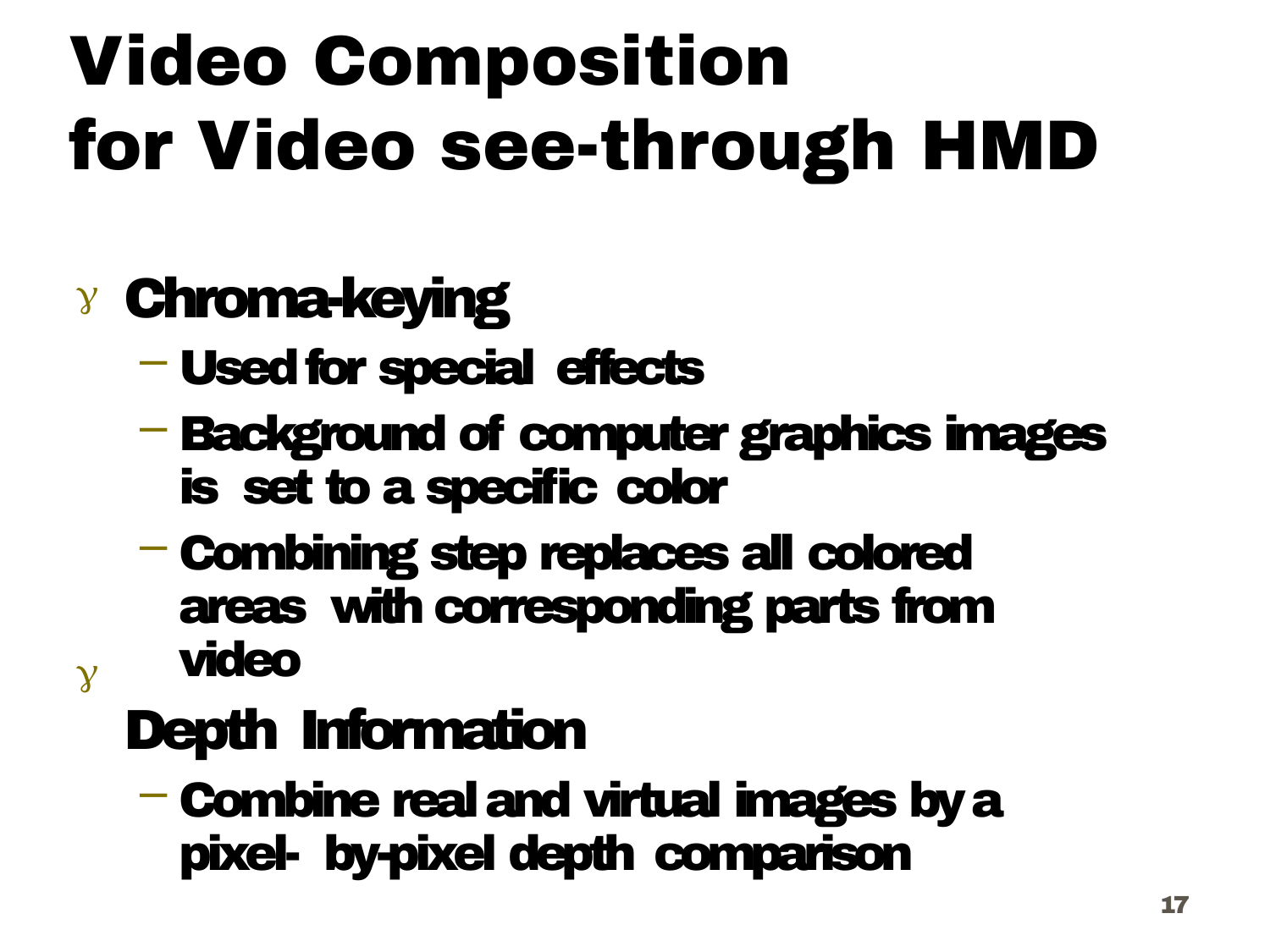

# Video Composition
for Video see-through HMD
Chroma-keying
Used for special effects
Background of computer graphics images is  set to a specific color
Combining step replaces all colored areas  with corresponding parts from video
Depth Information
Combine real and virtual images by a pixel-  by-pixel depth comparison
γ
γ
17